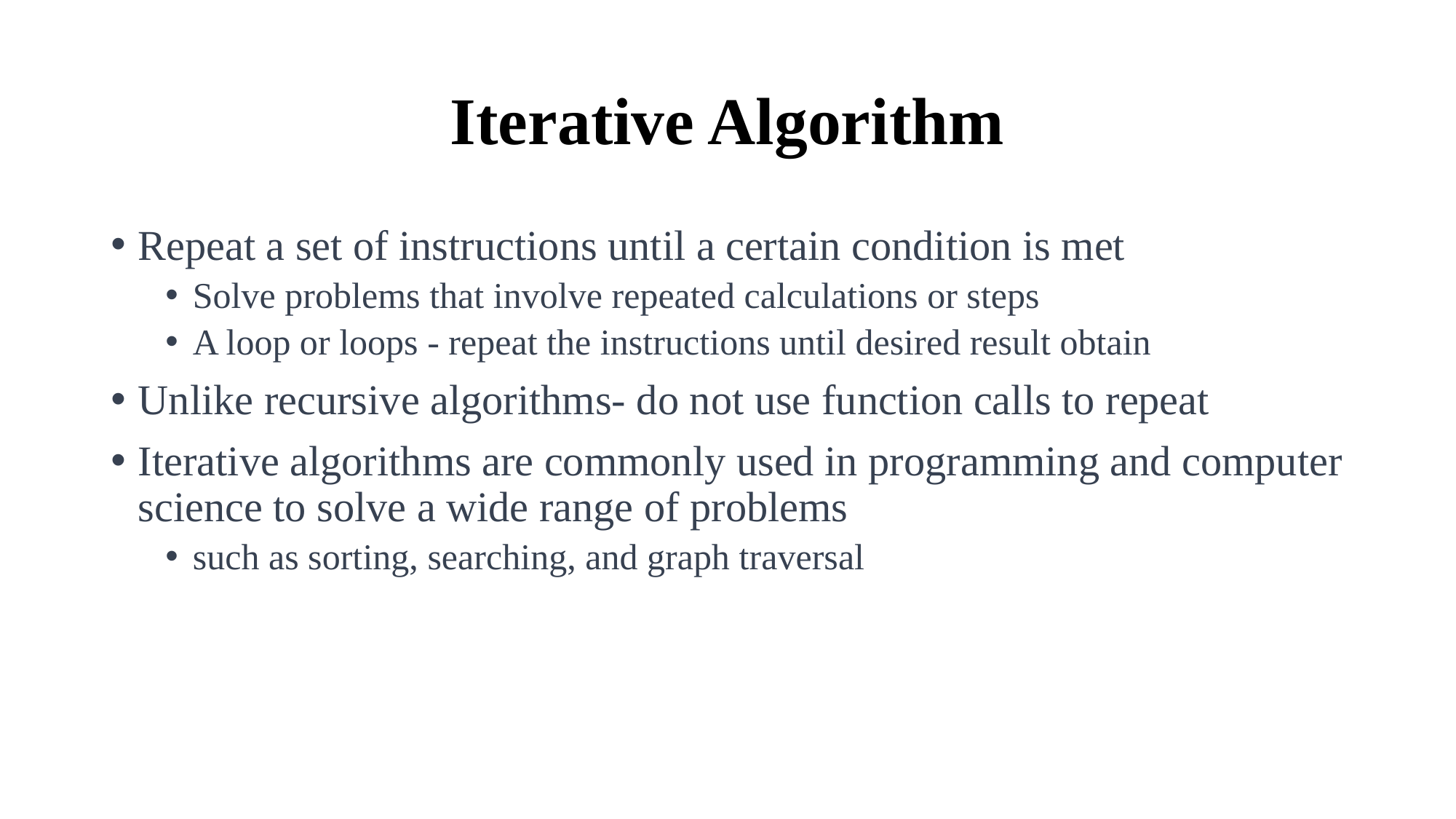

# Iterative Algorithm
Repeat a set of instructions until a certain condition is met
Solve problems that involve repeated calculations or steps
A loop or loops - repeat the instructions until desired result obtain
Unlike recursive algorithms- do not use function calls to repeat
Iterative algorithms are commonly used in programming and computer science to solve a wide range of problems
such as sorting, searching, and graph traversal